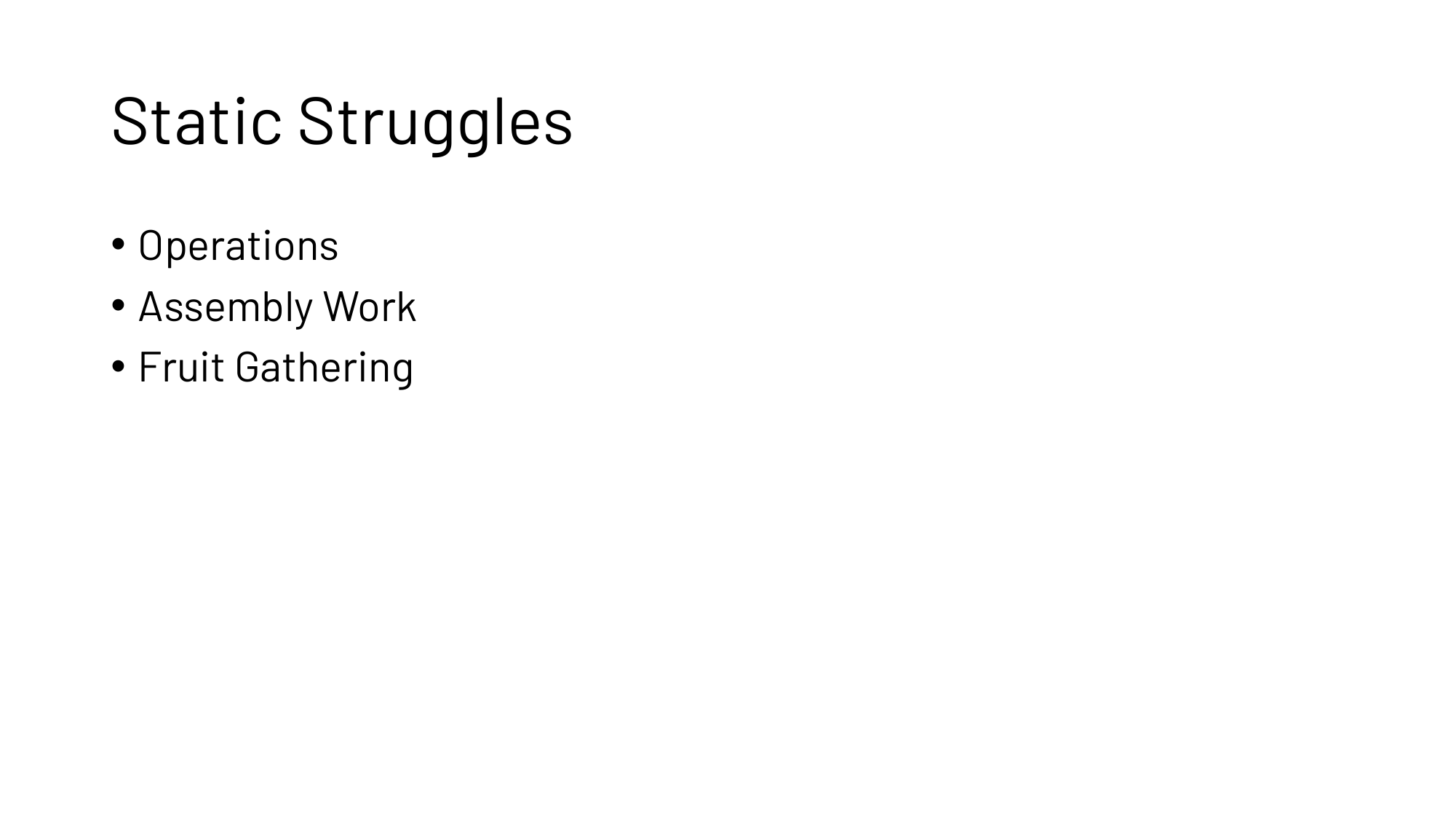

# Static Struggles
Operations
Assembly Work
Fruit Gathering